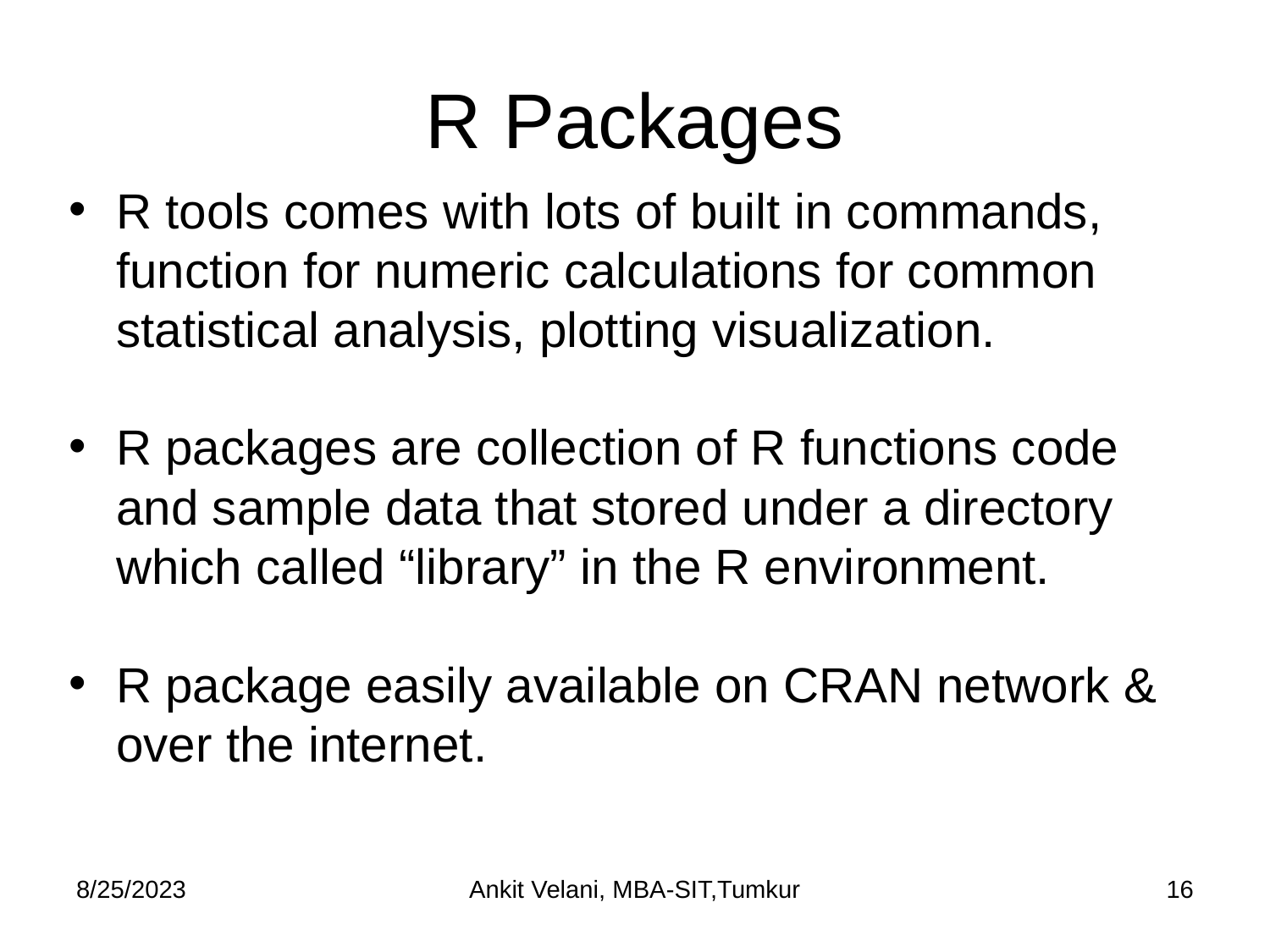

# R Packages
R tools comes with lots of built in commands, function for numeric calculations for common statistical analysis, plotting visualization.

R packages are collection of R functions code and sample data that stored under a directory which called “library” in the R environment.

R package easily available on CRAN network & over the internet.

8/25/2023
Ankit Velani, MBA-SIT,Tumkur
16